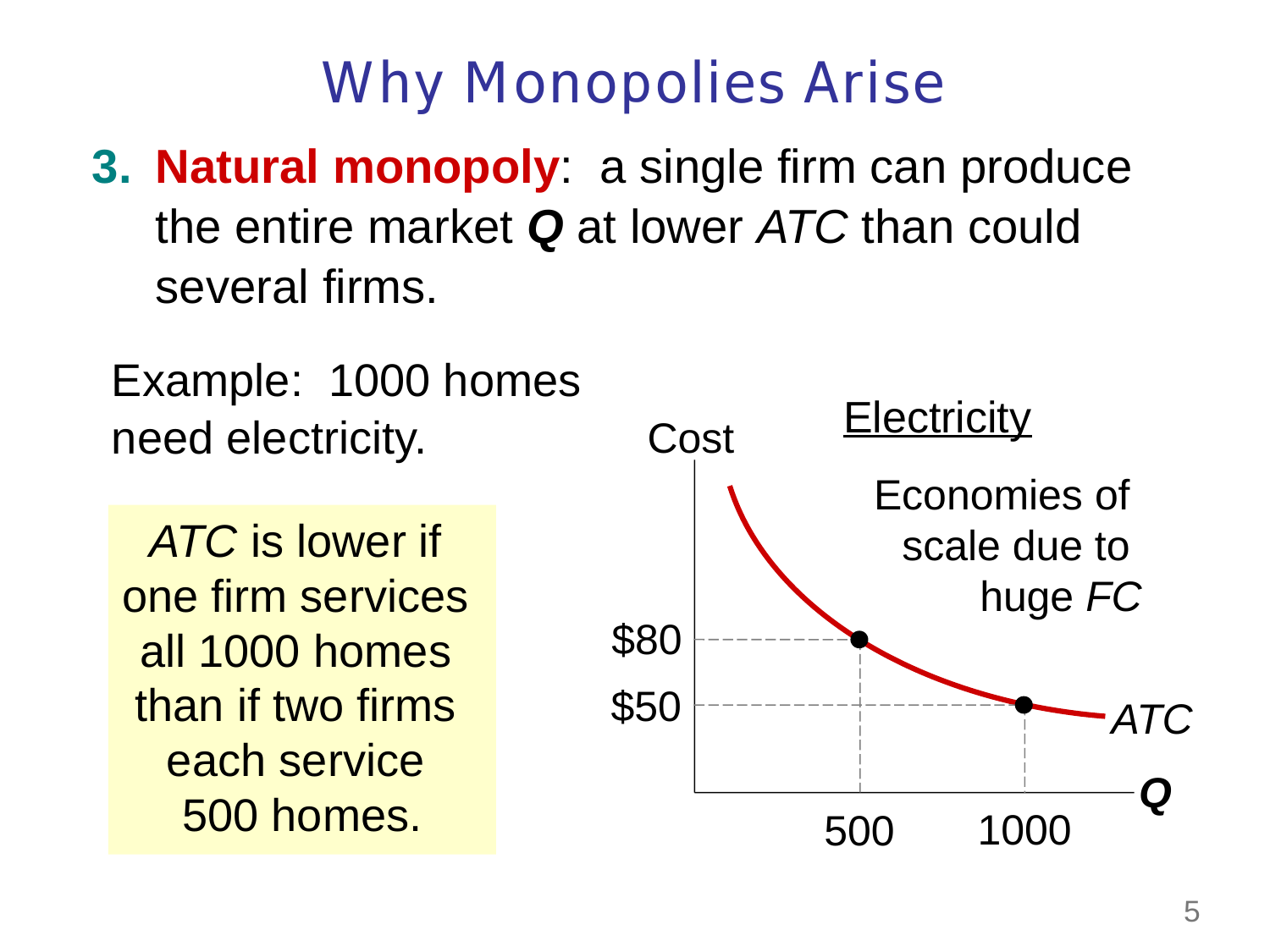

# Why Monopolies Arise
3.	Natural monopoly:  a single firm can produce the entire market Q at lower ATC than could several firms.
Example:  1000 homes need electricity.
Electricity
Cost

Q

ATC
Economies of
scale due to
huge FC
ATC is lower if
one firm services
all 1000 homes
than if two firms
each service
500 homes.
$80

500
$50

1000